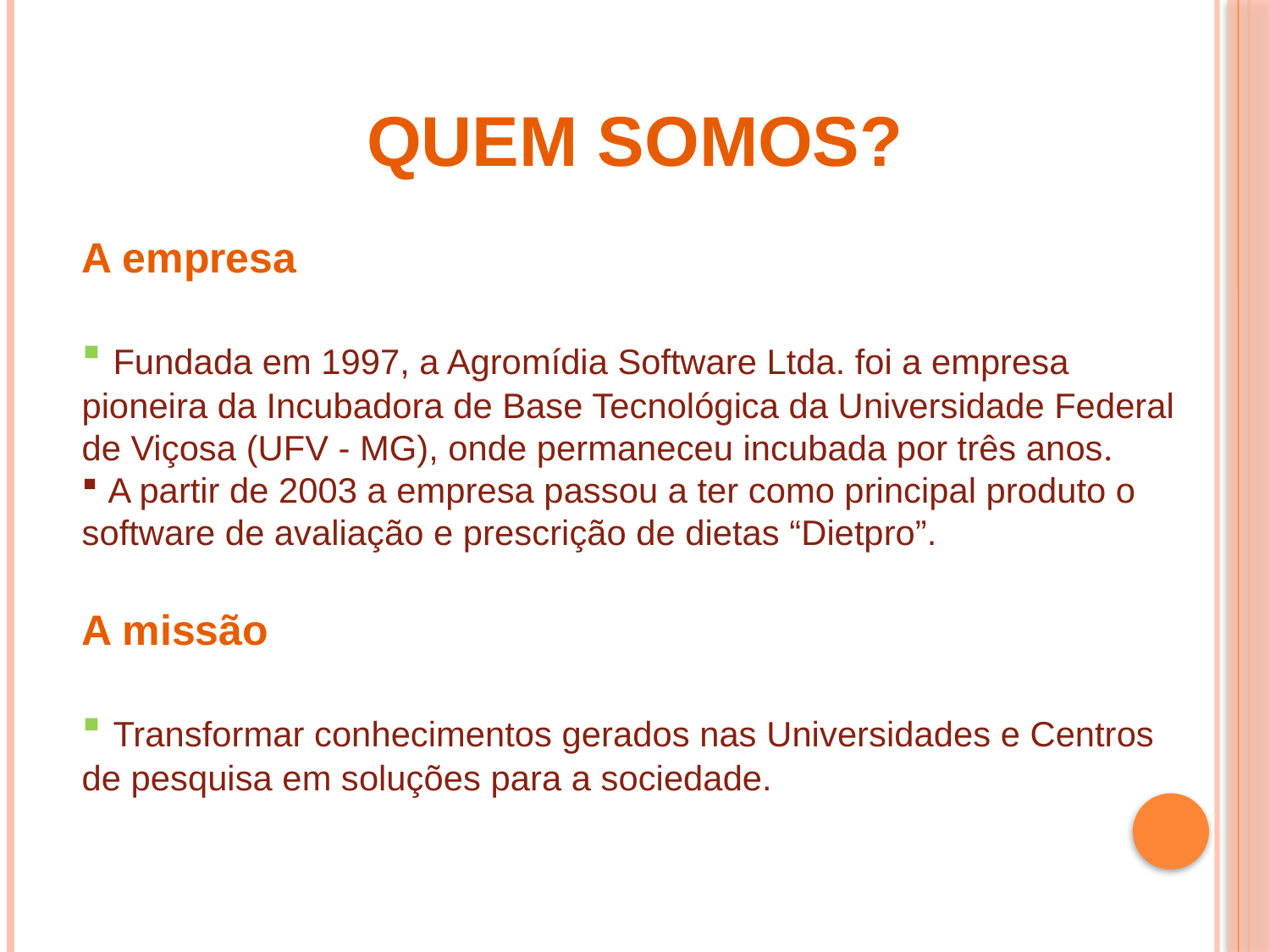

QUEM SOMOS?

A empresa

 Fundada em 1997, a Agromídia Software Ltda. foi a empresa pioneira da Incubadora de Base Tecnológica da Universidade Federal de Viçosa (UFV - MG), onde permaneceu incubada por três anos.
 A partir de 2003 a empresa passou a ter como principal produto o software de avaliação e prescrição de dietas “Dietpro”.

A missão

 Transformar conhecimentos gerados nas Universidades e Centros de pesquisa em soluções para a sociedade.
|  |
| --- |
|  |
|  |
|  |
|  |
|  |
|  |
|  |
|  |